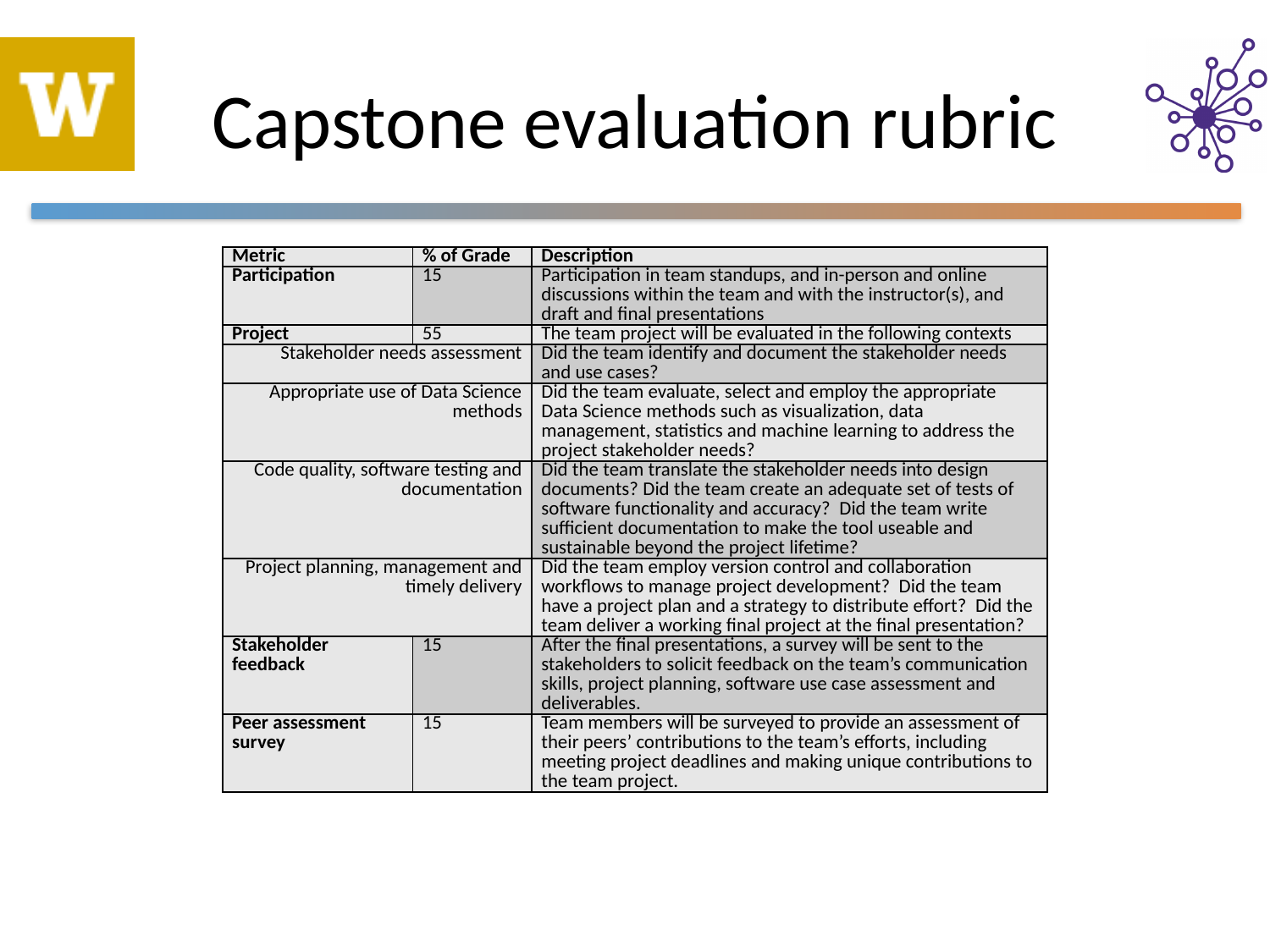

# Capstone evaluation rubric
| Metric | % of Grade | Description |
| --- | --- | --- |
| Participation | 15 | Participation in team standups, and in-person and online discussions within the team and with the instructor(s), and draft and final presentations |
| Project | 55 | The team project will be evaluated in the following contexts |
| Stakeholder needs assessment |  | Did the team identify and document the stakeholder needs and use cases? |
| Appropriate use of Data Science methods |  | Did the team evaluate, select and employ the appropriate Data Science methods such as visualization, data management, statistics and machine learning to address the project stakeholder needs? |
| Code quality, software testing and documentation |  | Did the team translate the stakeholder needs into design documents? Did the team create an adequate set of tests of software functionality and accuracy? Did the team write sufficient documentation to make the tool useable and sustainable beyond the project lifetime? |
| Project planning, management and timely delivery |  | Did the team employ version control and collaboration workflows to manage project development? Did the team have a project plan and a strategy to distribute effort? Did the team deliver a working final project at the final presentation? |
| Stakeholder feedback | 15 | After the final presentations, a survey will be sent to the stakeholders to solicit feedback on the team’s communication skills, project planning, software use case assessment and deliverables. |
| Peer assessment survey | 15 | Team members will be surveyed to provide an assessment of their peers’ contributions to the team’s efforts, including meeting project deadlines and making unique contributions to the team project. |